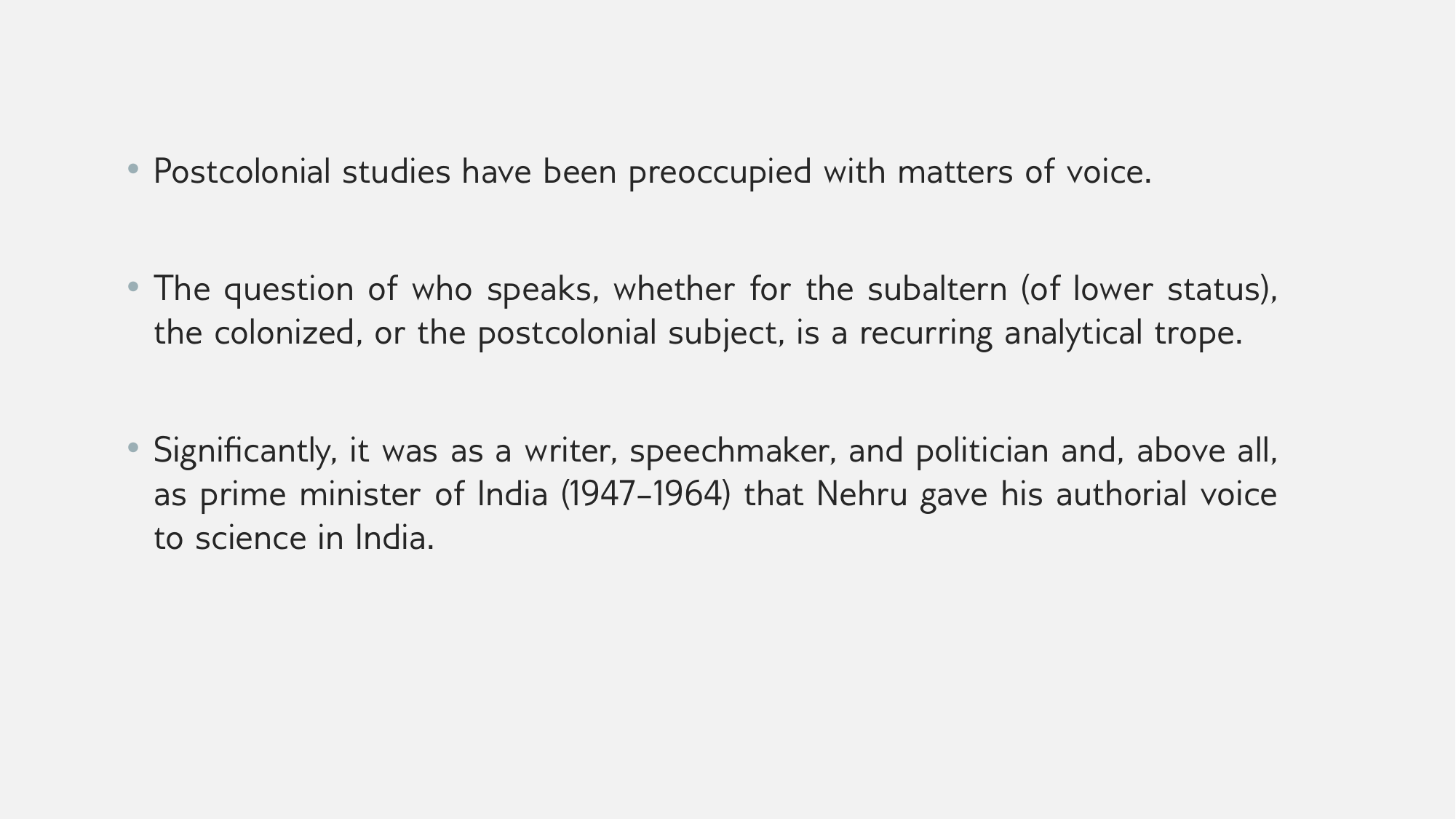

Postcolonial studies have been preoccupied with matters of voice.

The question of who speaks, whether for the subaltern (of lower status), the colonized, or the postcolonial subject, is a recurring analytical trope.

Significantly, it was as a writer, speechmaker, and politician and, above all, as prime minister of India (1947–1964) that Nehru gave his authorial voice to science in India.